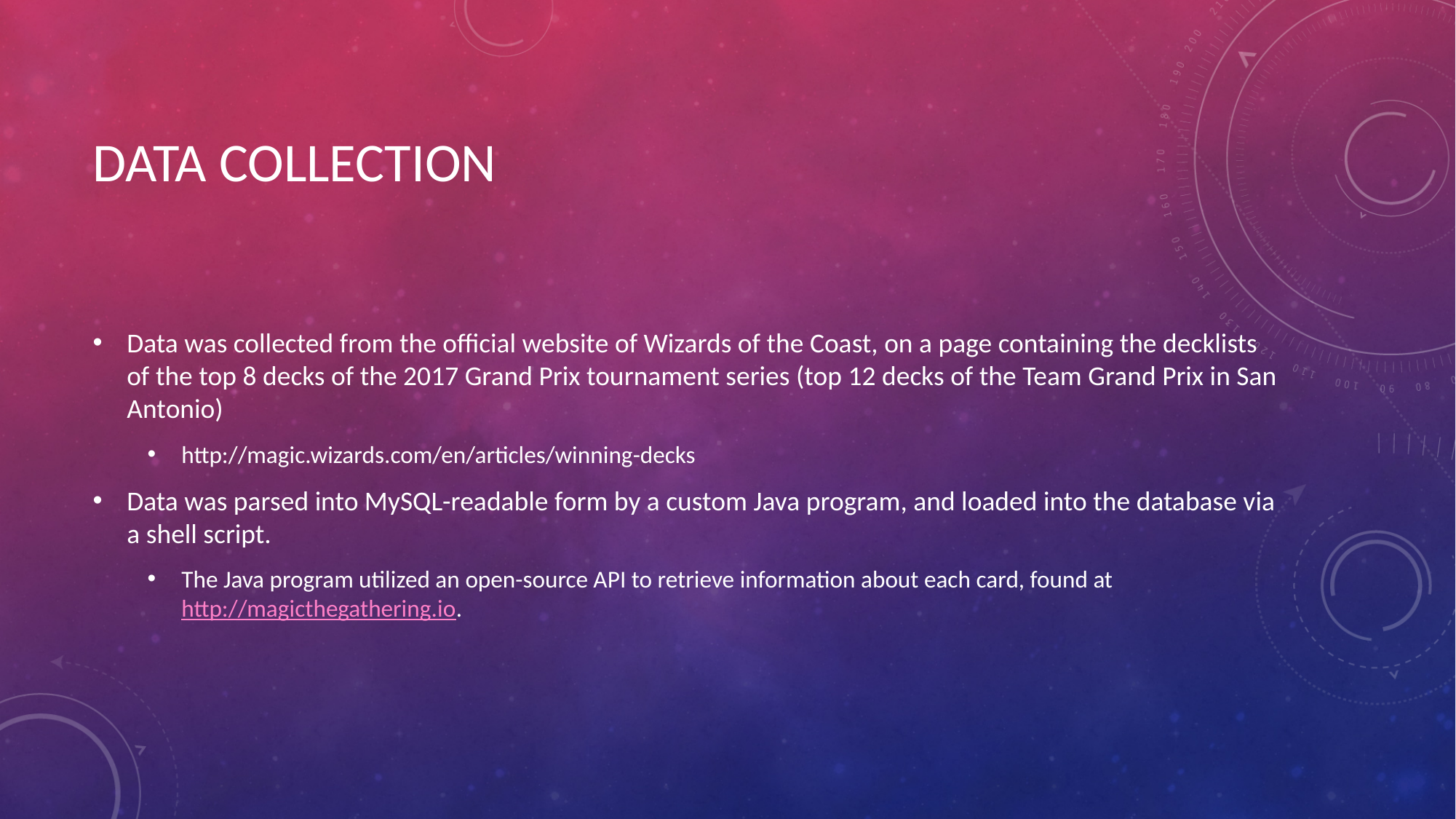

# Data Collection
Data was collected from the official website of Wizards of the Coast, on a page containing the decklists of the top 8 decks of the 2017 Grand Prix tournament series (top 12 decks of the Team Grand Prix in San Antonio)
http://magic.wizards.com/en/articles/winning-decks
Data was parsed into MySQL-readable form by a custom Java program, and loaded into the database via a shell script.
The Java program utilized an open-source API to retrieve information about each card, found at http://magicthegathering.io.